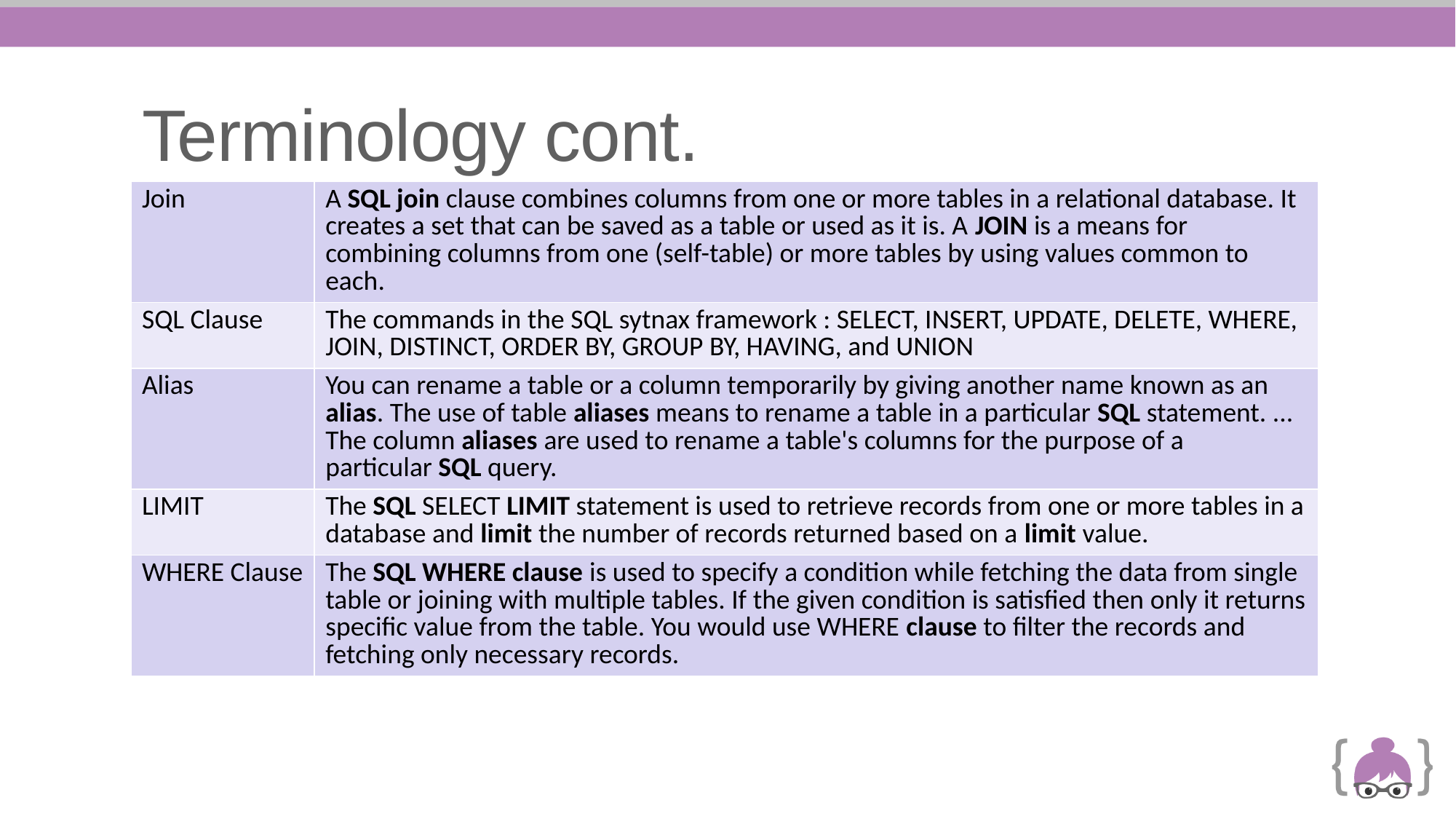

# Terminology cont.
| Join | A SQL join clause combines columns from one or more tables in a relational database. It creates a set that can be saved as a table or used as it is. A JOIN is a means for combining columns from one (self-table) or more tables by using values common to each. |
| --- | --- |
| SQL Clause | The commands in the SQL sytnax framework : SELECT, INSERT, UPDATE, DELETE, WHERE, JOIN, DISTINCT, ORDER BY, GROUP BY, HAVING, and UNION |
| Alias | You can rename a table or a column temporarily by giving another name known as an alias. The use of table aliases means to rename a table in a particular SQL statement. ... The column aliases are used to rename a table's columns for the purpose of a particular SQL query. |
| LIMIT | The SQL SELECT LIMIT statement is used to retrieve records from one or more tables in a database and limit the number of records returned based on a limit value. |
| WHERE Clause | The SQL WHERE clause is used to specify a condition while fetching the data from single table or joining with multiple tables. If the given condition is satisfied then only it returns specific value from the table. You would use WHERE clause to filter the records and fetching only necessary records. |